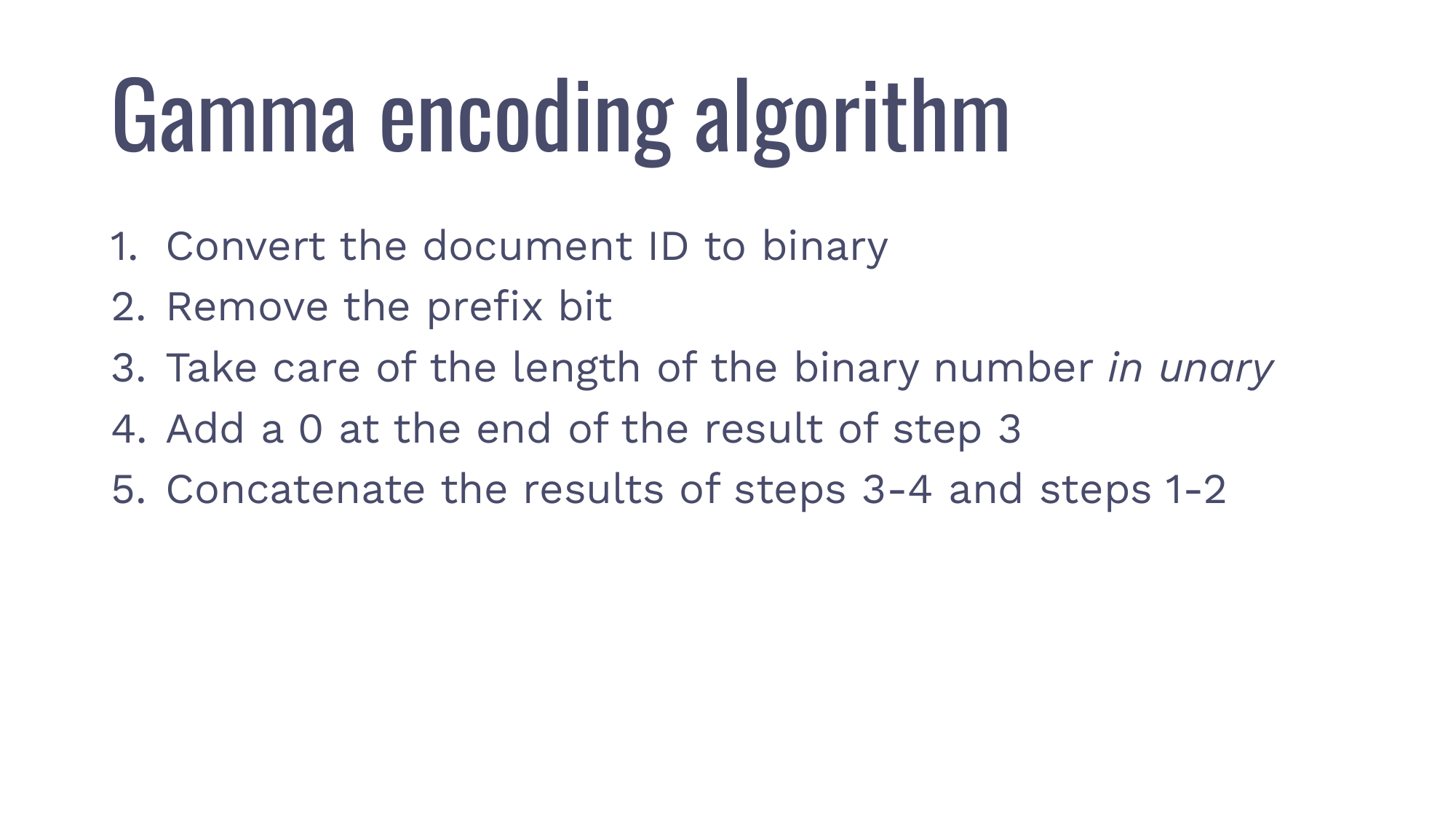

# Gamma encoding algorithm
Convert the document ID to binary
Remove the prefix bit
Take care of the length of the binary number in unary
Add a 0 at the end of the result of step 3
Concatenate the results of steps 3-4 and steps 1-2